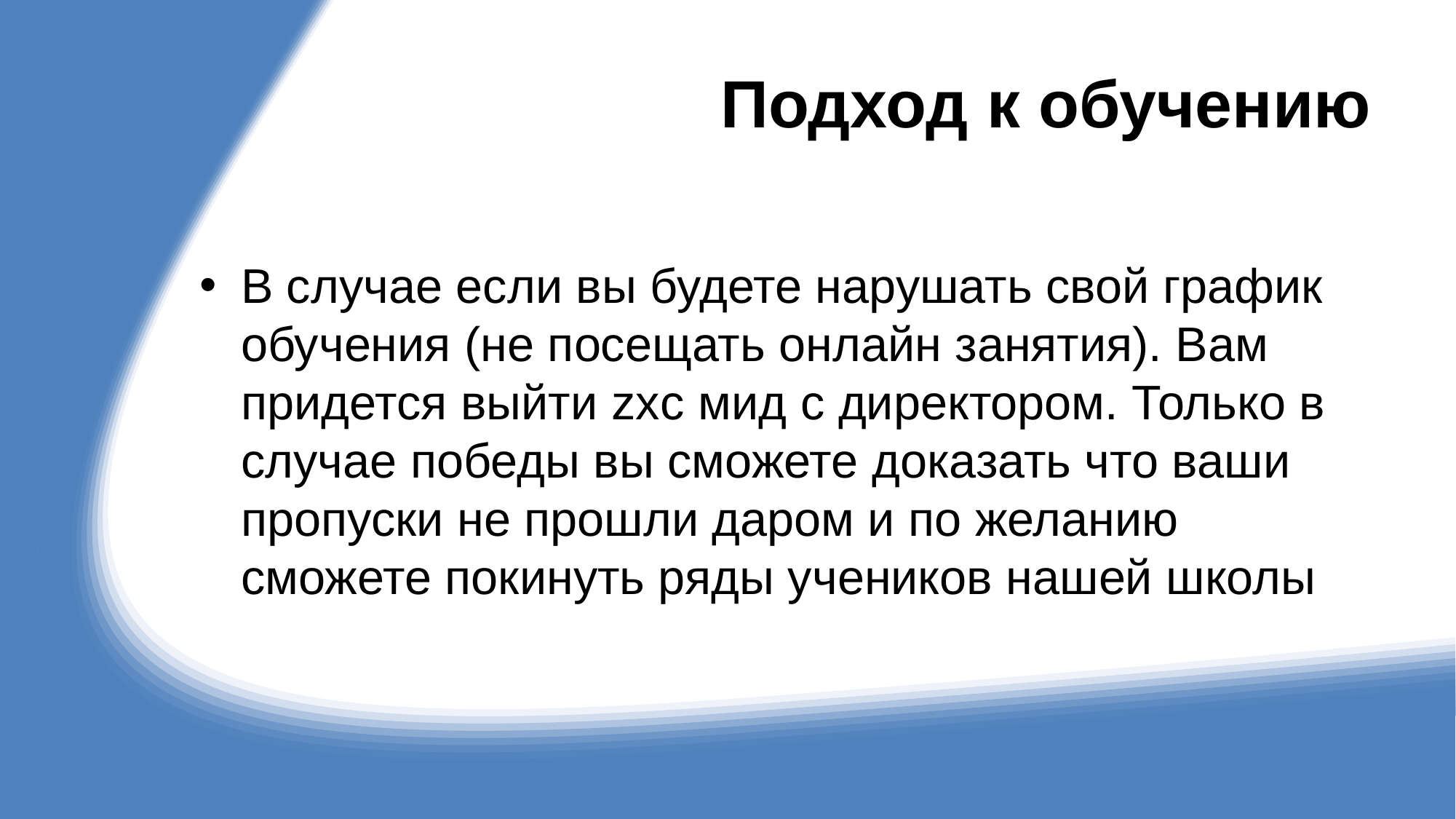

# Подход к обучению

В случае если вы будете нарушать свой график обучения (не посещать онлайн занятия). Вам придется выйти zxc мид с директором. Только в случае победы вы сможете доказать что ваши пропуски не прошли даром и по желанию сможете покинуть ряды учеников нашей школы